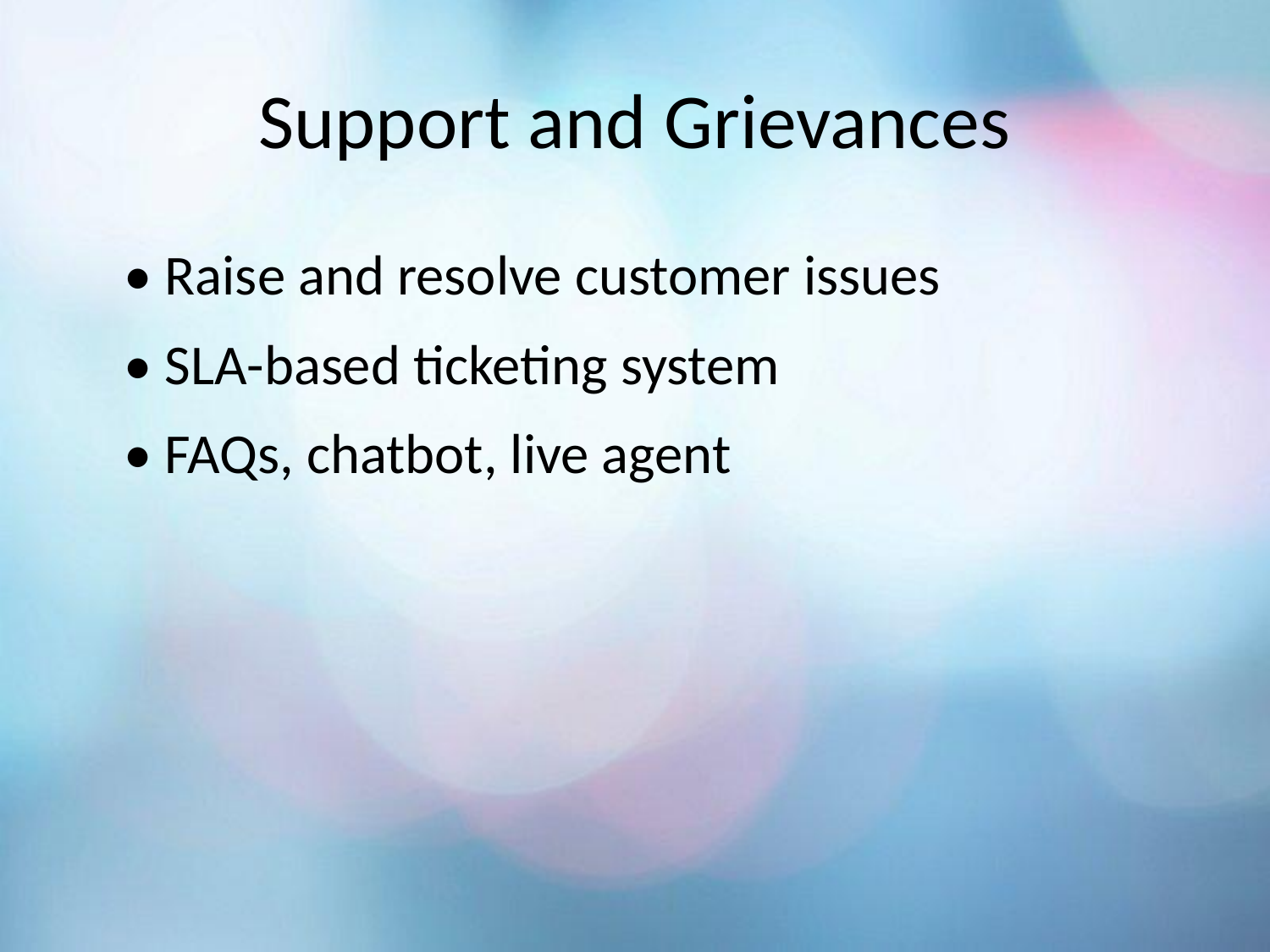

# Support and Grievances
• Raise and resolve customer issues
• SLA-based ticketing system
• FAQs, chatbot, live agent